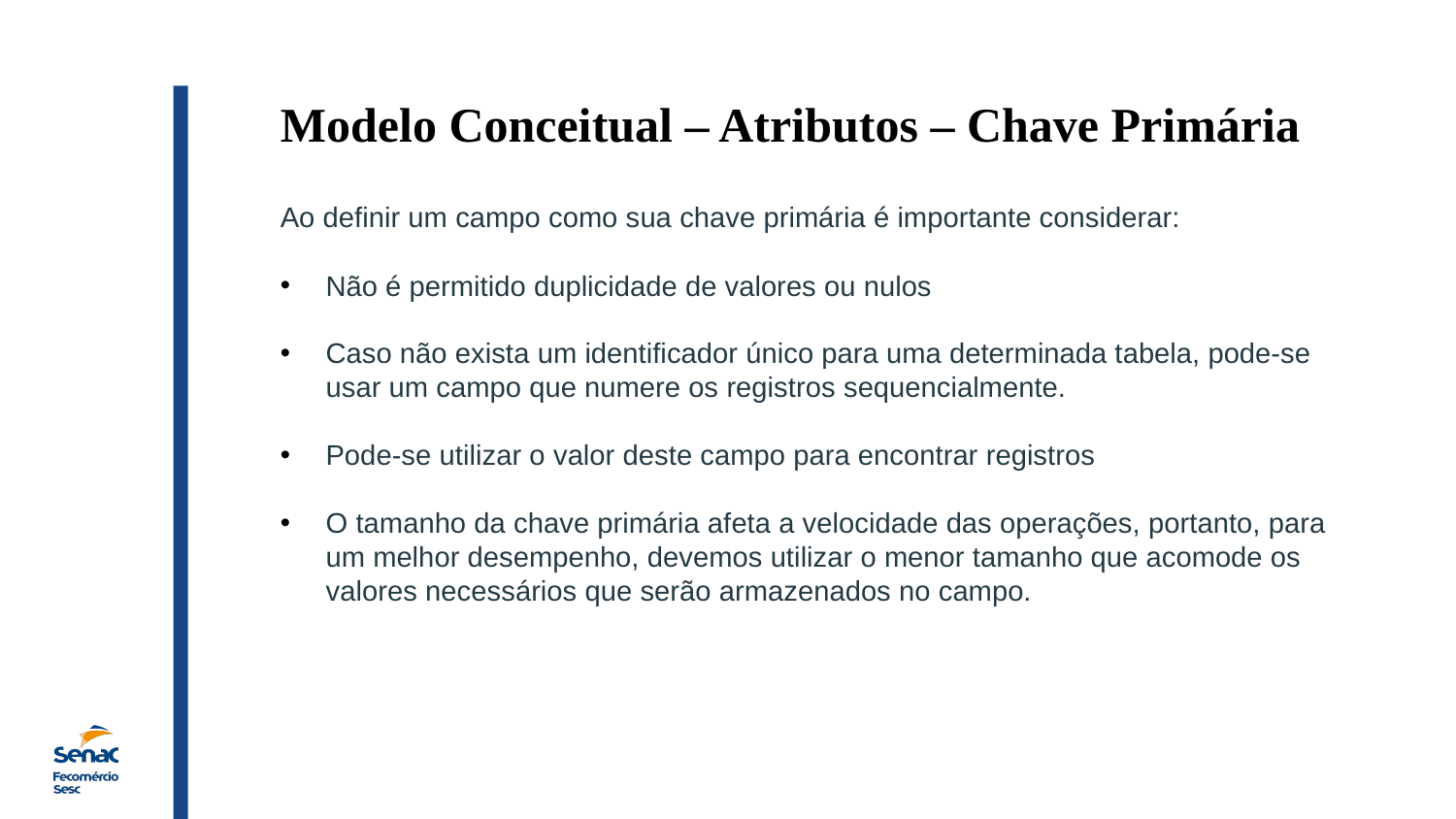

Modelo Conceitual – Atributos – Chave Primária
Ao definir um campo como sua chave primária é importante considerar:

Não é permitido duplicidade de valores ou nulos

Caso não exista um identificador único para uma determinada tabela, pode-se usar um campo que numere os registros sequencialmente.

Pode-se utilizar o valor deste campo para encontrar registros

O tamanho da chave primária afeta a velocidade das operações, portanto, para um melhor desempenho, devemos utilizar o menor tamanho que acomode os valores necessários que serão armazenados no campo.